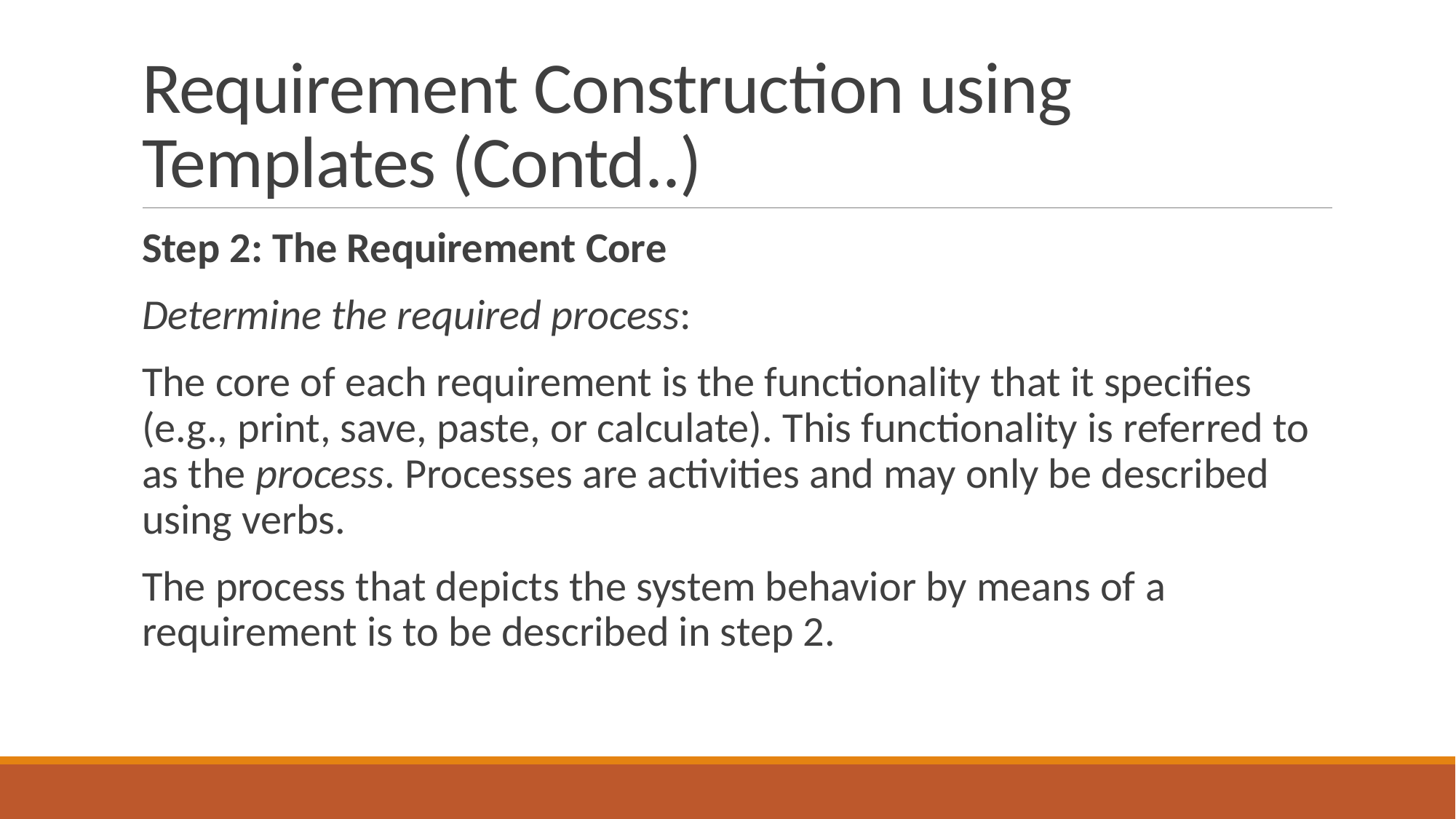

# Requirement Construction using Templates (Contd..)
Step 2: The Requirement Core
Determine the required process:
The core of each requirement is the functionality that it specifies (e.g., print, save, paste, or calculate). This functionality is referred to as the process. Processes are activities and may only be described using verbs.
The process that depicts the system behavior by means of a requirement is to be described in step 2.